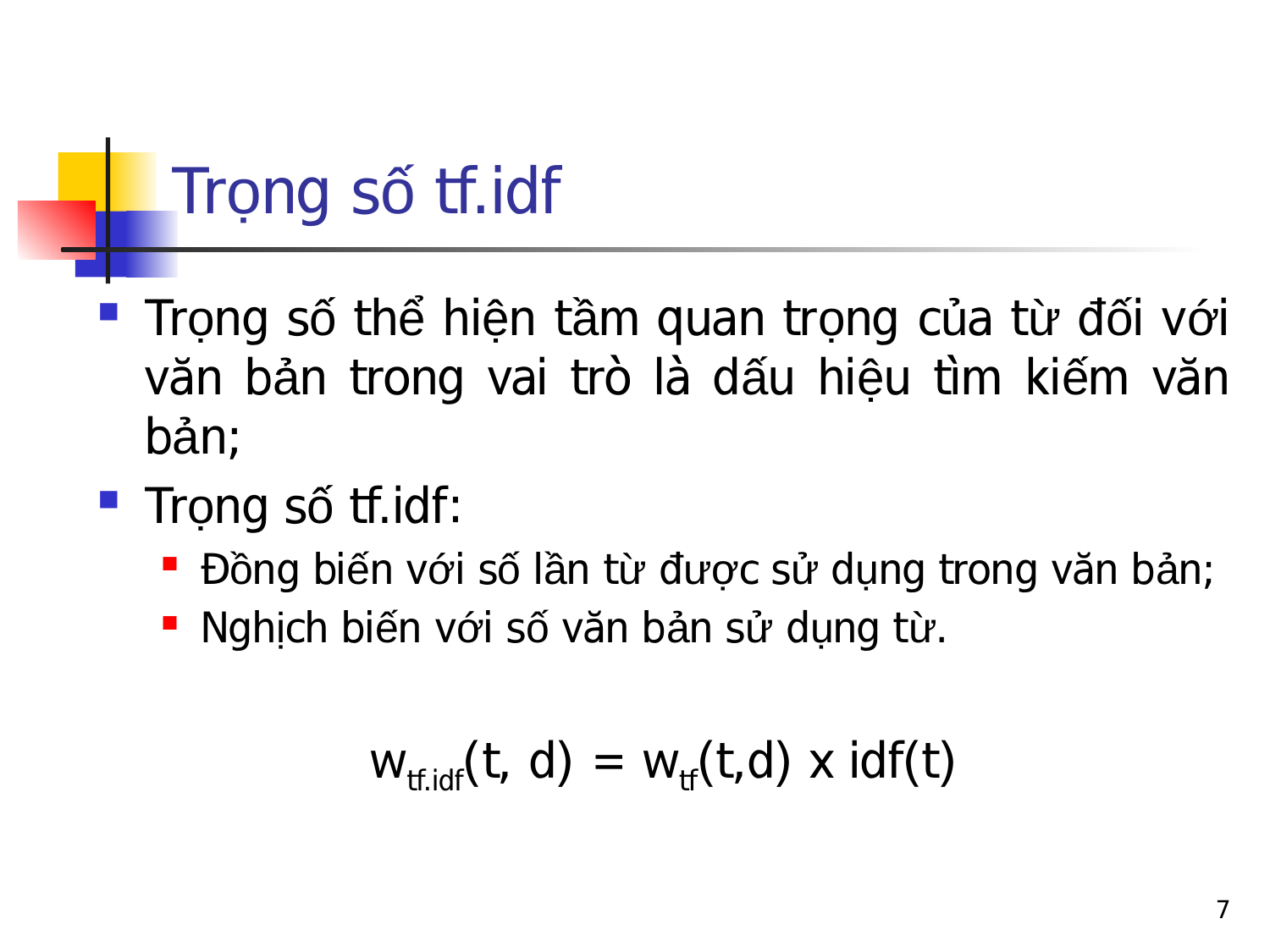

# Trọng số tf.idf
Trọng số thể hiện tầm quan trọng của từ đối với văn bản trong vai trò là dấu hiệu tìm kiếm văn bản;
Trọng số tf.idf:
Đồng biến với số lần từ được sử dụng trong văn bản;
Nghịch biến với số văn bản sử dụng từ.

wtf.idf(t, d) = wtf(t,d) x idf(t)
7